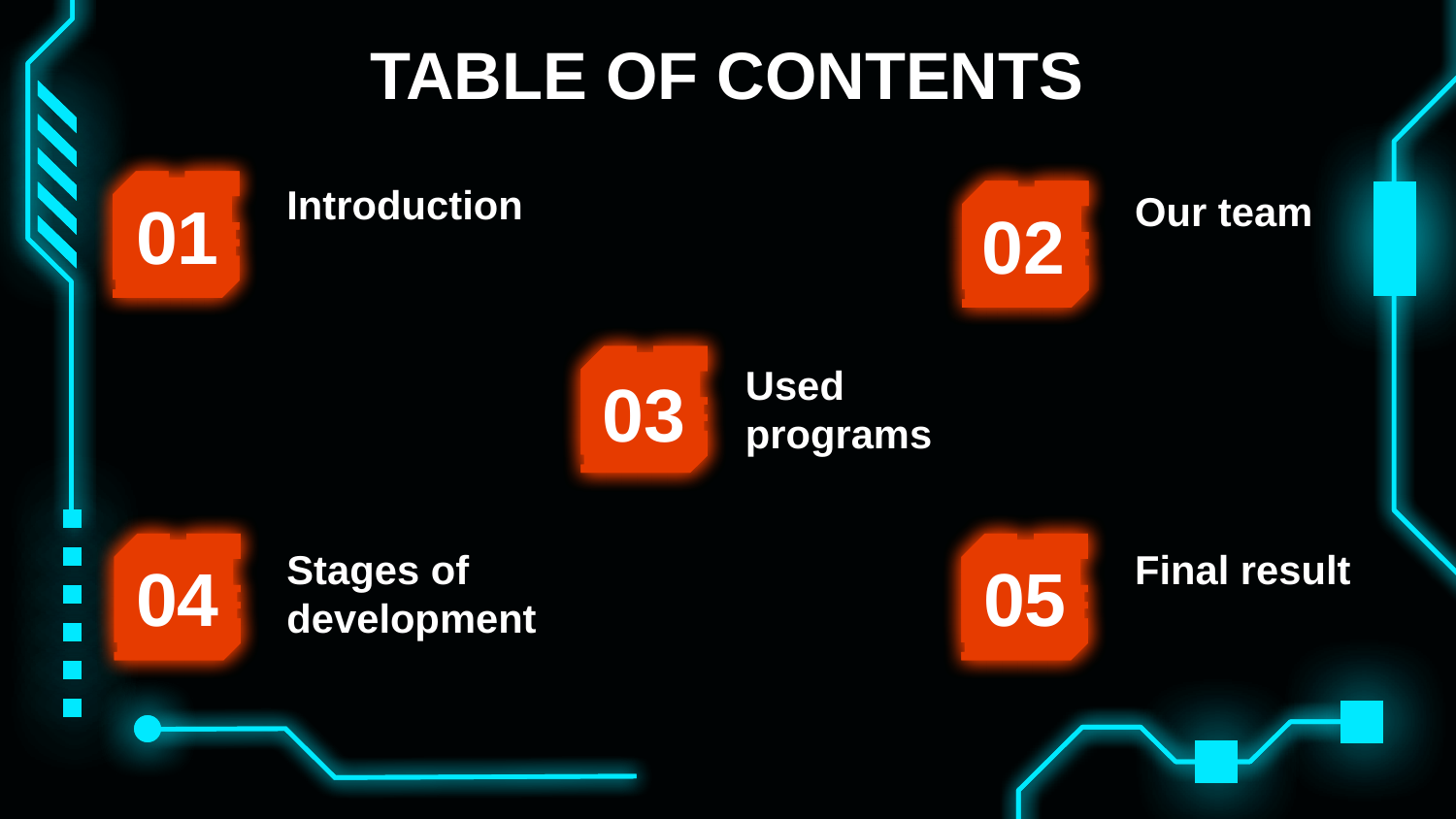

# TABLE OF CONTENTS

Introduction

Our team
01
02

Used programs
03

Stages of development
Final result
04
05